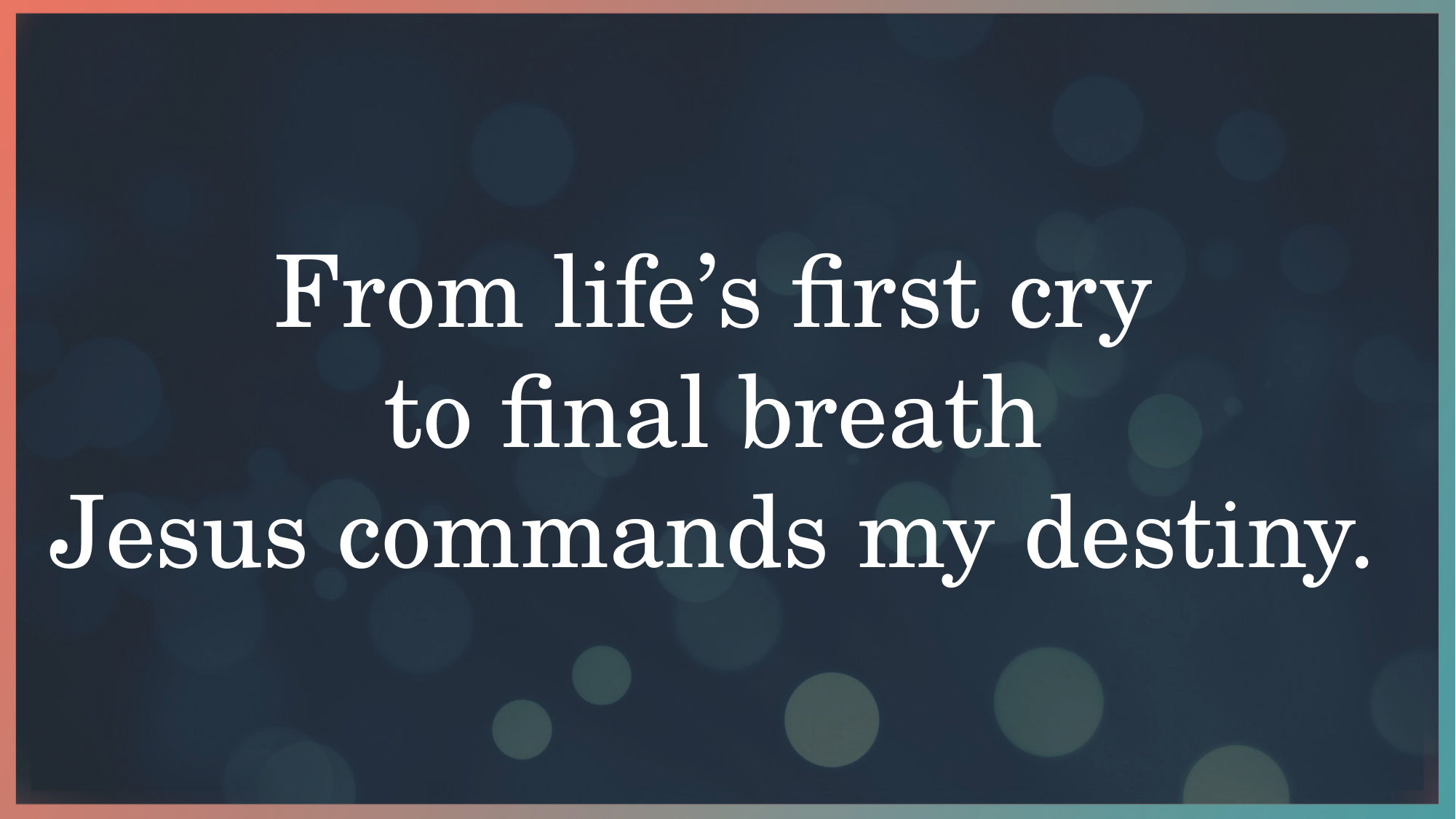

From life’s first cry
to final breath
Jesus commands my destiny.